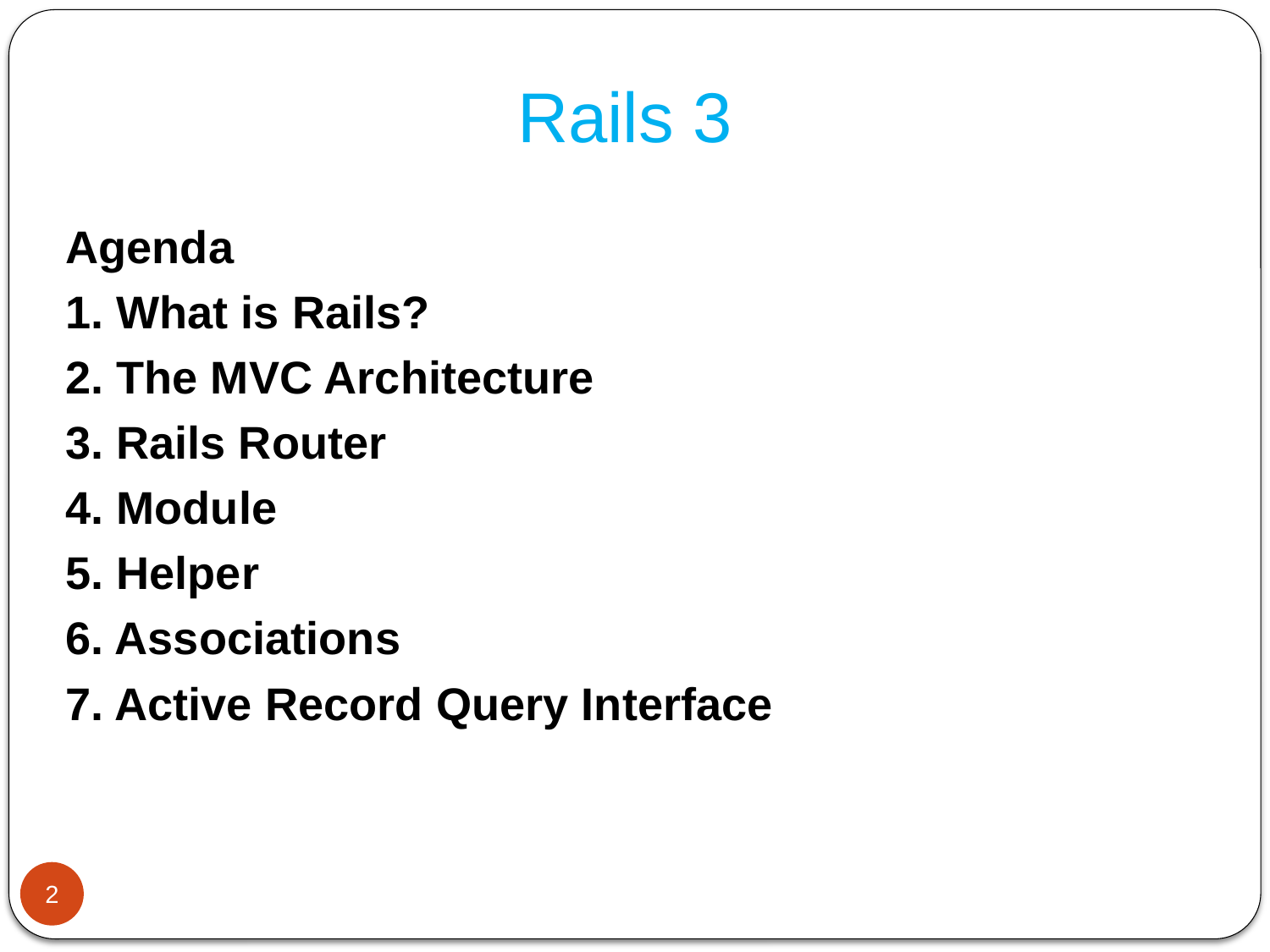

Rails 3
Agenda
1. What is Rails?
2. The MVC Architecture
3. Rails Router
4. Module
5. Helper
6. Associations
7. Active Record Query Interface

2